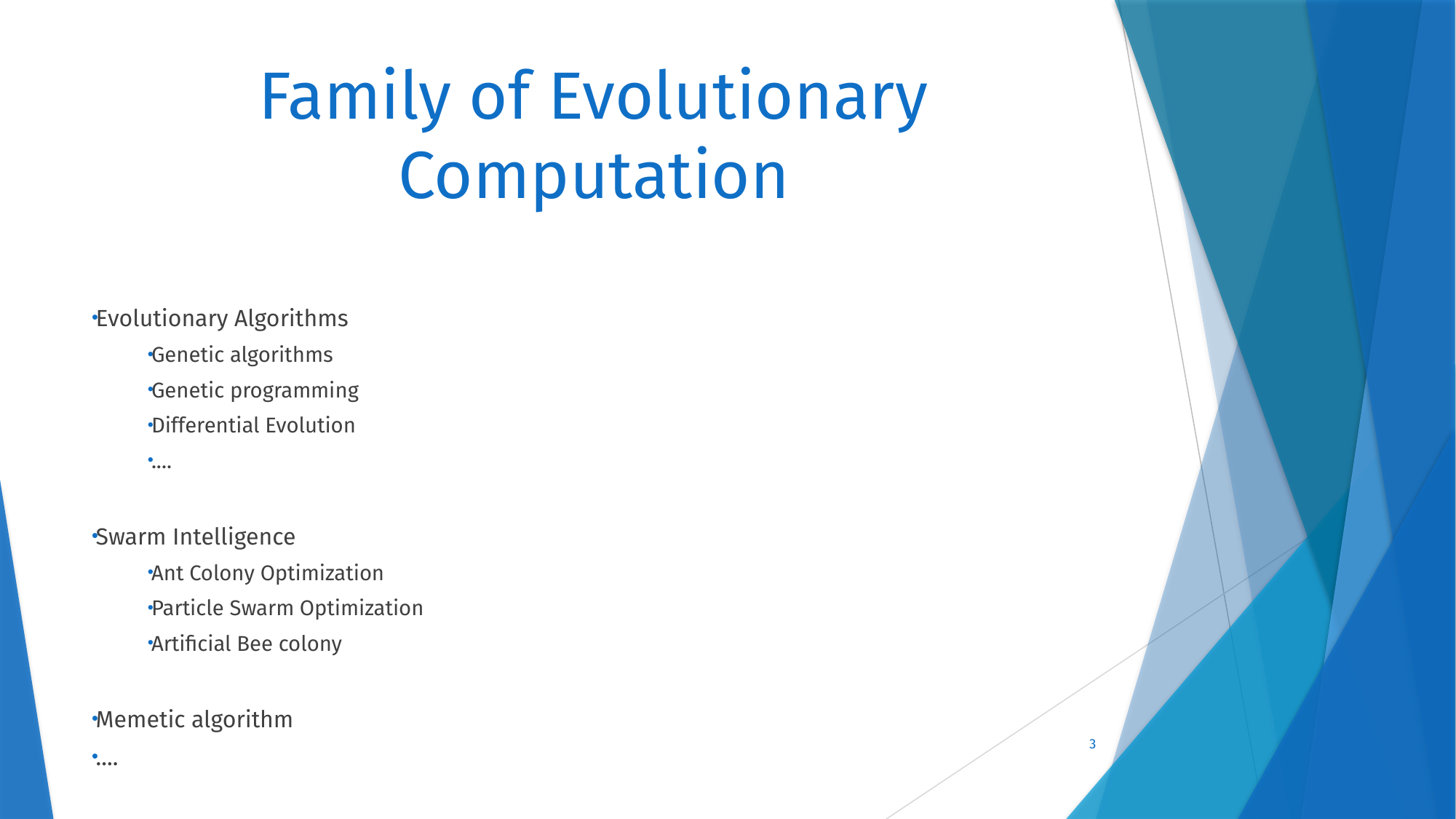

# Family of Evolutionary Computation
Evolutionary Algorithms
Genetic algorithms
Genetic programming
Differential Evolution
....

Swarm Intelligence
Ant Colony Optimization
Particle Swarm Optimization
Artificial Bee colony

Memetic algorithm
....

3